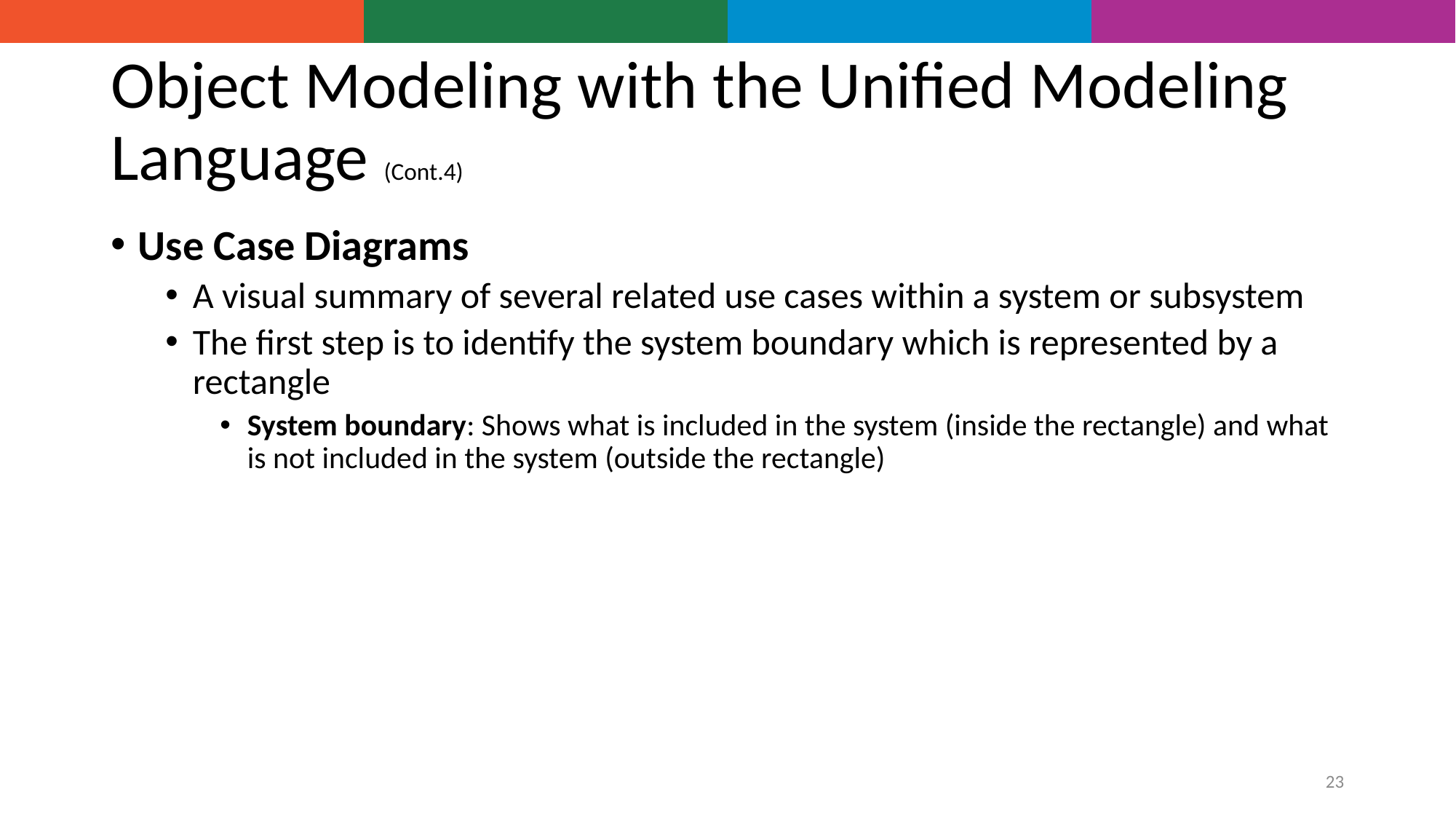

# Object Modeling with the Unified Modeling Language (Cont.4)
Use Case Diagrams
A visual summary of several related use cases within a system or subsystem
The first step is to identify the system boundary which is represented by a rectangle
System boundary: Shows what is included in the system (inside the rectangle) and what is not included in the system (outside the rectangle)
23